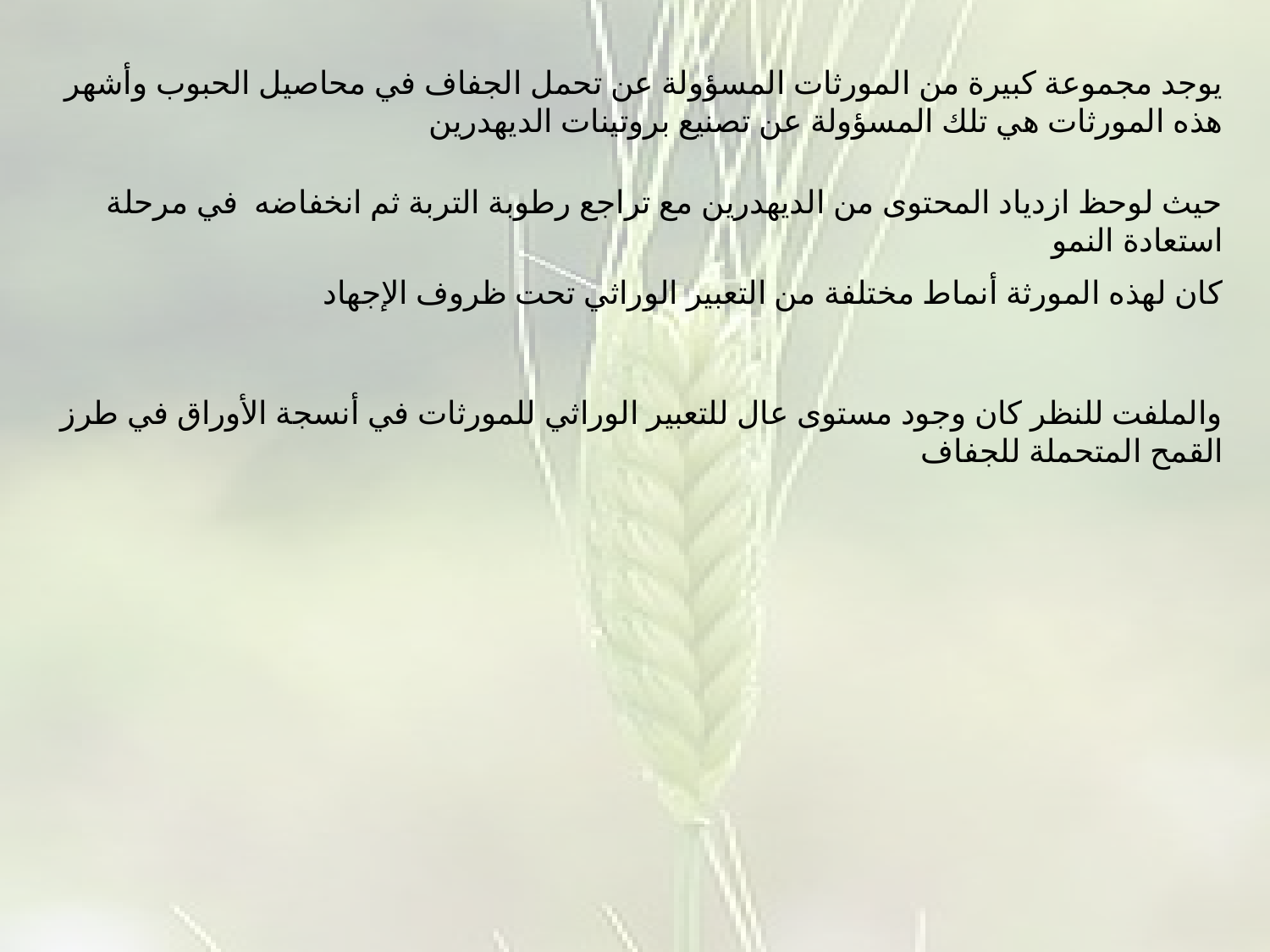

يوجد مجموعة كبيرة من المورثات المسؤولة عن تحمل الجفاف في محاصيل الحبوب وأشهر هذه المورثات هي تلك المسؤولة عن تصنيع بروتينات الديهدرين
حيث لوحظ ازدياد المحتوى من الديهدرين مع تراجع رطوبة التربة ثم انخفاضه  في مرحلة استعادة النمو
كان لهذه المورثة أنماط مختلفة من التعبير الوراثي تحت ظروف الإجهاد
والملفت للنظر كان وجود مستوى عال للتعبير الوراثي للمورثات في أنسجة الأوراق في طرز القمح المتحملة للجفاف